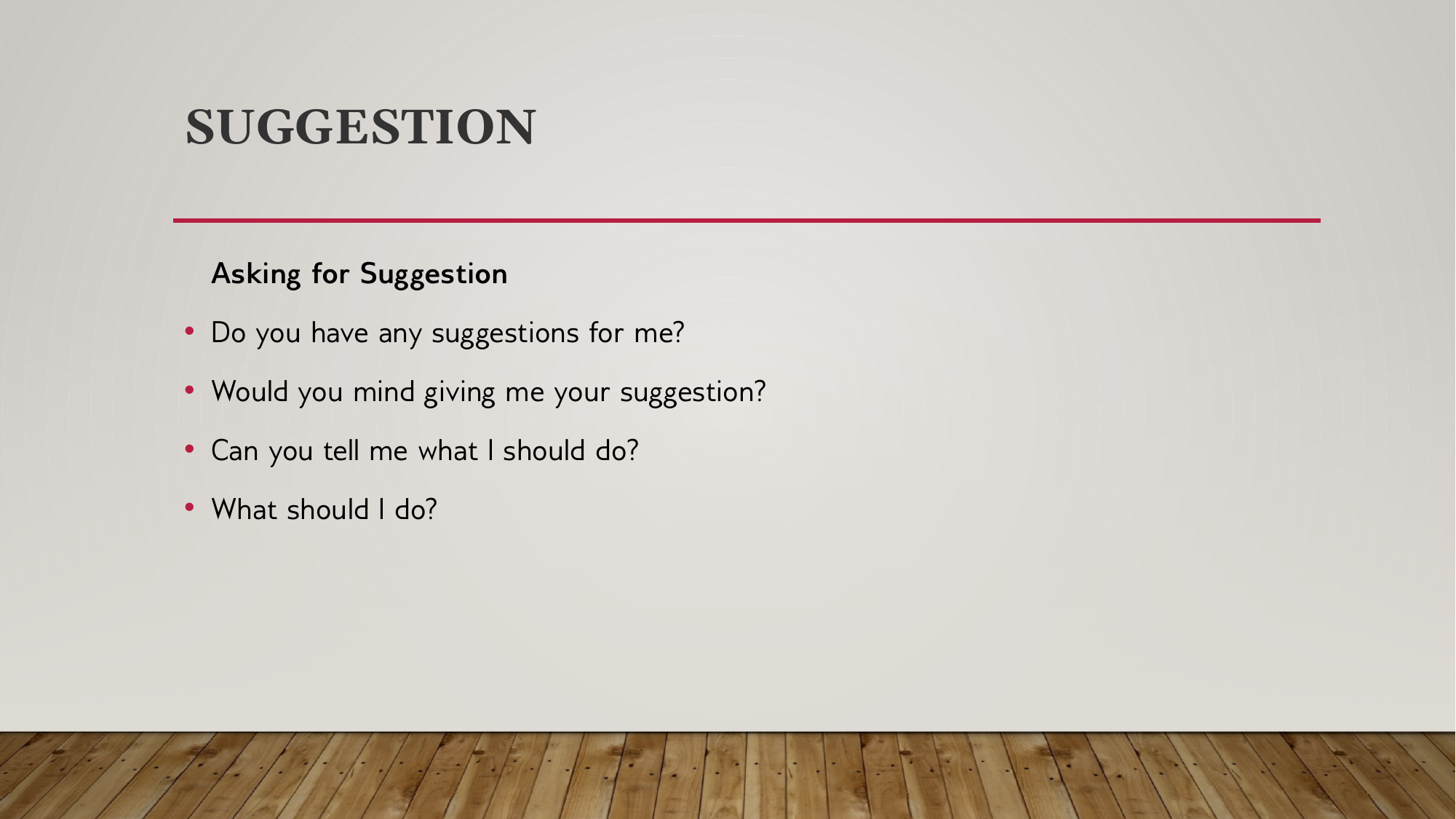

# Suggestion
   Asking for Suggestion
Do you have any suggestions for me?
Would you mind giving me your suggestion?
Can you tell me what I should do?
What should I do?